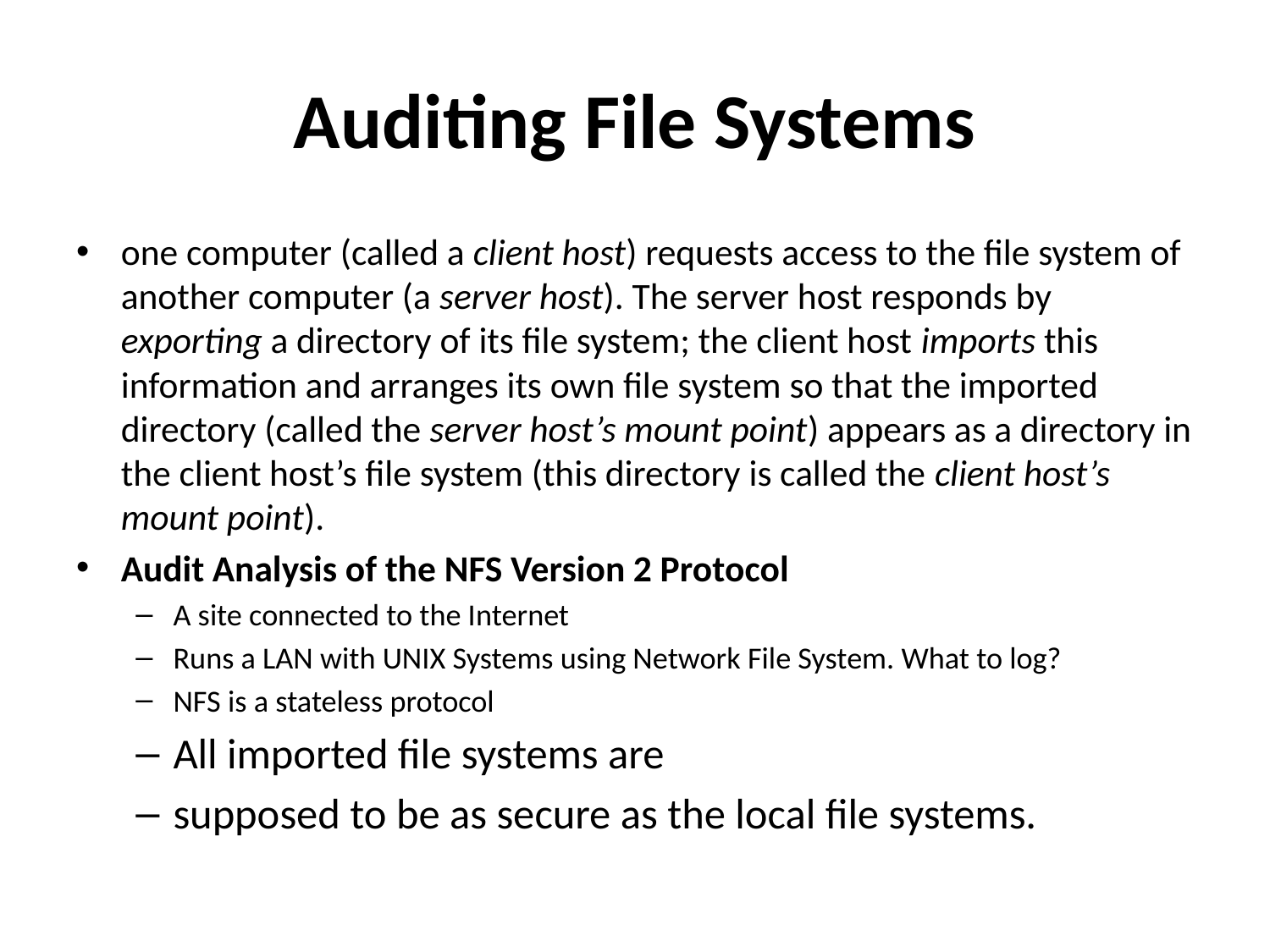

# Auditing File Systems
one computer (called a client host) requests access to the file system of another computer (a server host). The server host responds by exporting a directory of its file system; the client host imports this information and arranges its own file system so that the imported directory (called the server host’s mount point) appears as a directory in the client host’s file system (this directory is called the client host’s mount point).
Audit Analysis of the NFS Version 2 Protocol
A site connected to the Internet
Runs a LAN with UNIX Systems using Network File System. What to log?
NFS is a stateless protocol
All imported file systems are
supposed to be as secure as the local file systems.